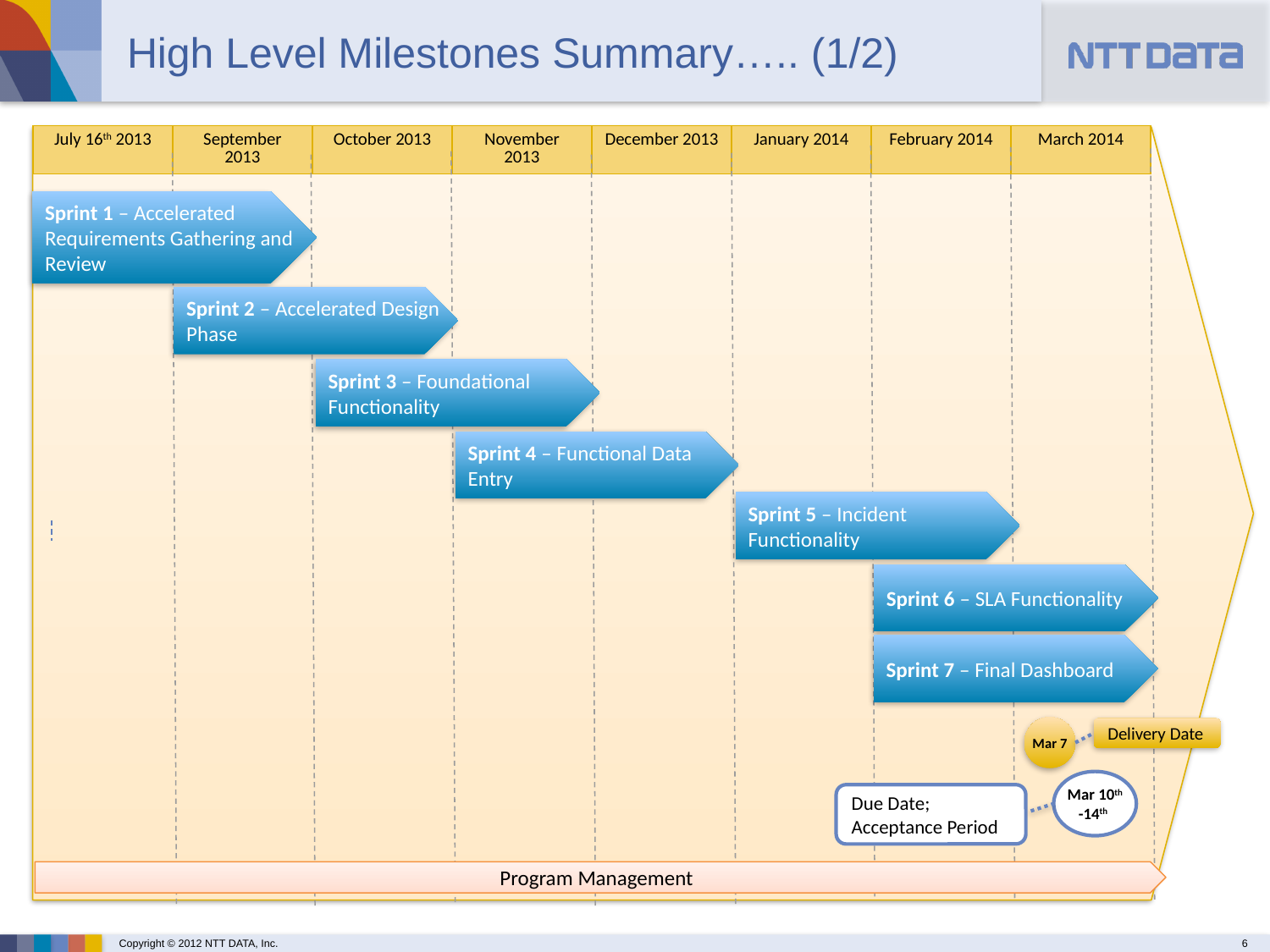

High Level Milestones Summary….. (1/2)
| July 16th 2013 | September 2013 | October 2013 | November 2013 | December 2013 | January 2014 | February 2014 | March 2014 |
| --- | --- | --- | --- | --- | --- | --- | --- |

Sprint 1 – Accelerated Requirements Gathering and Review
Sprint 2 – Accelerated Design Phase
Sprint 3 – Foundational Functionality
Sprint 4 – Functional Data Entry
Sprint 5 – Incident Functionality
Sprint 6 – SLA Functionality
Sprint 7 – Final Dashboard
Mar 7
Delivery Date
Mar 10th -14th
Due Date;
Acceptance Period
Program Management